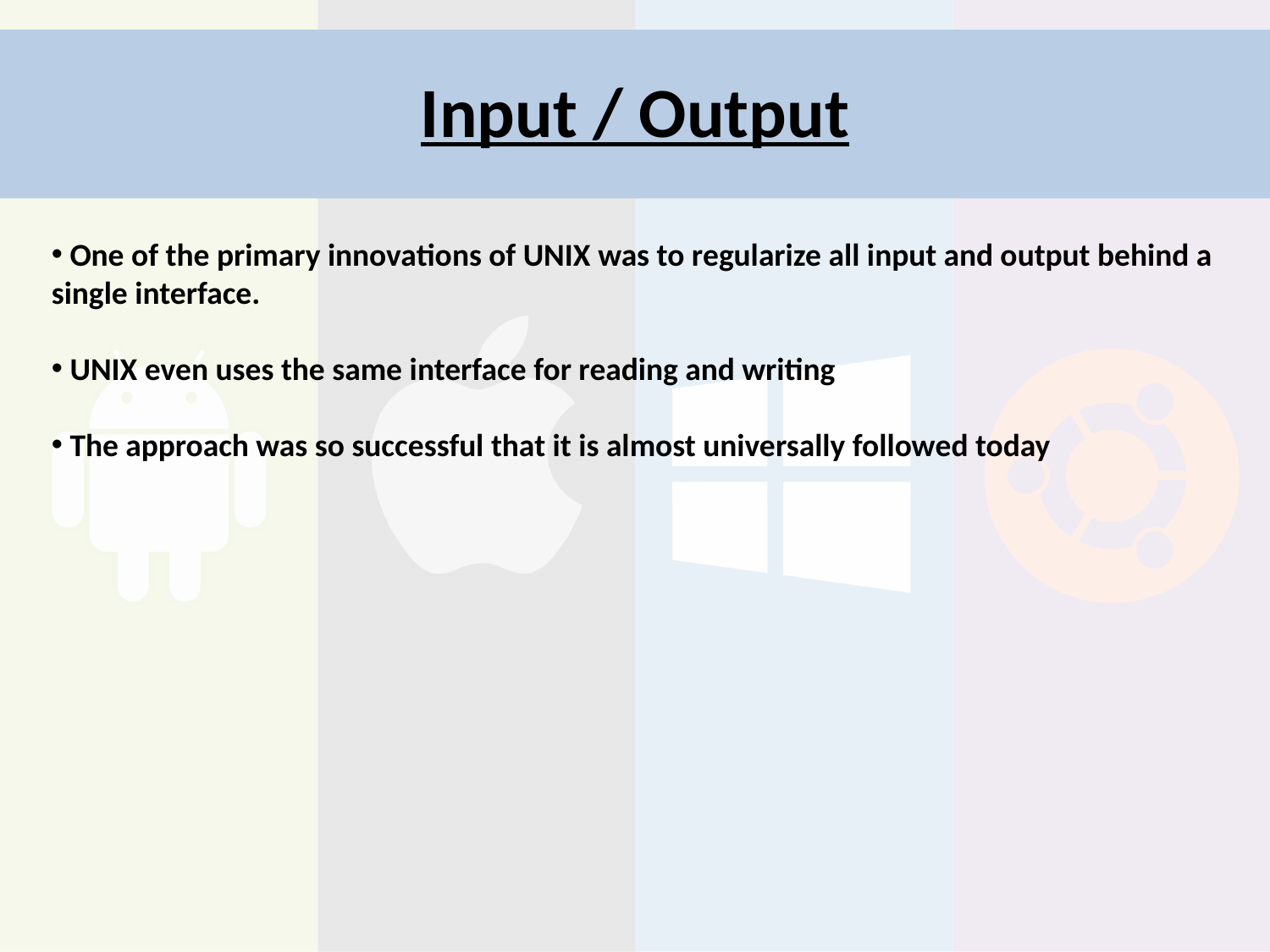

# Input / Output
 One of the primary innovations of UNIX was to regularize all input and output behind a single interface.

 UNIX even uses the same interface for reading and writing

 The approach was so successful that it is almost universally followed today